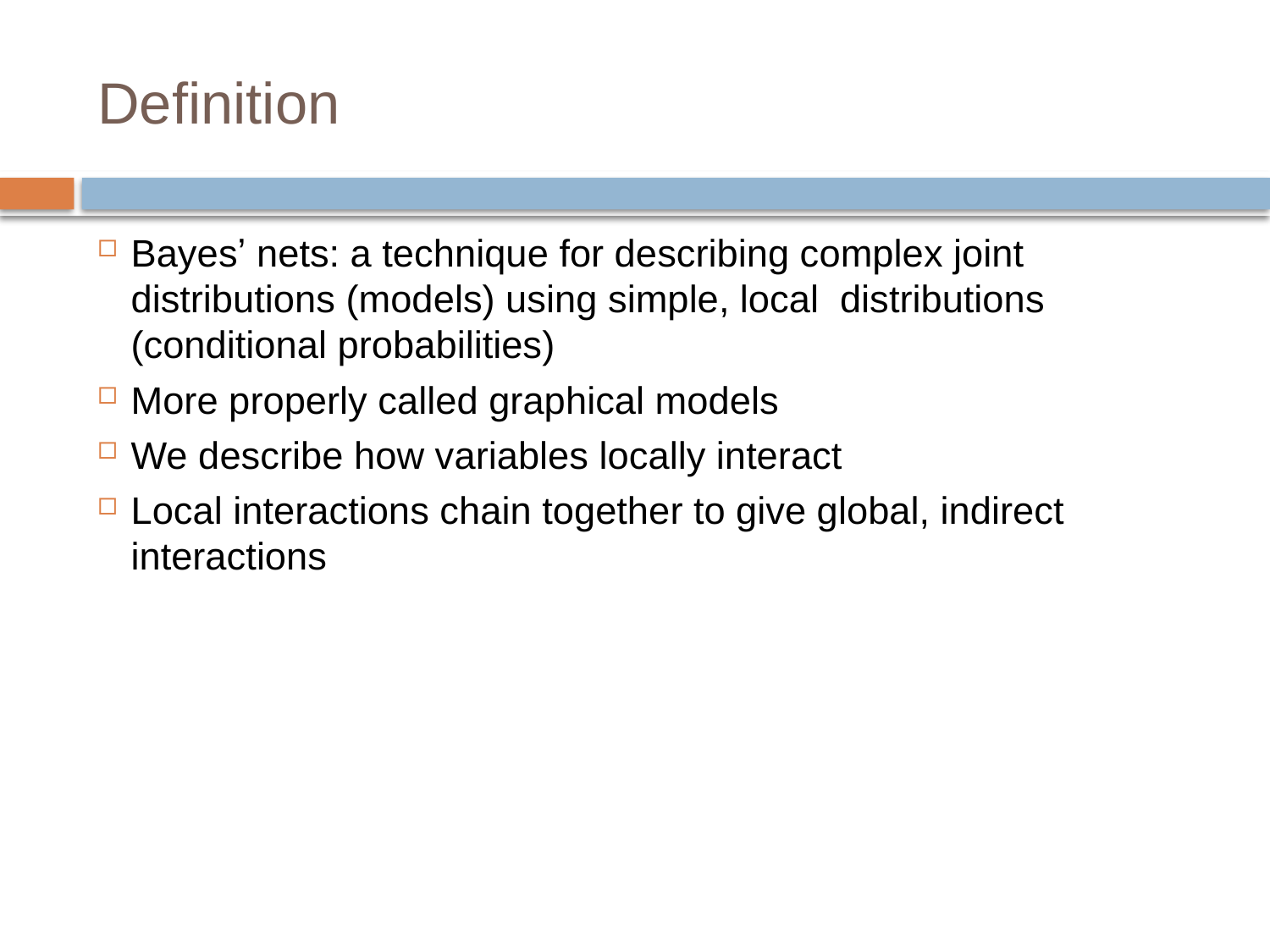

# Definition
Bayesʼ nets: a technique for describing complex joint distributions (models) using simple, local  distributions (conditional probabilities)
More properly called graphical models
We describe how variables locally interact
Local interactions chain together to give global, indirect interactions